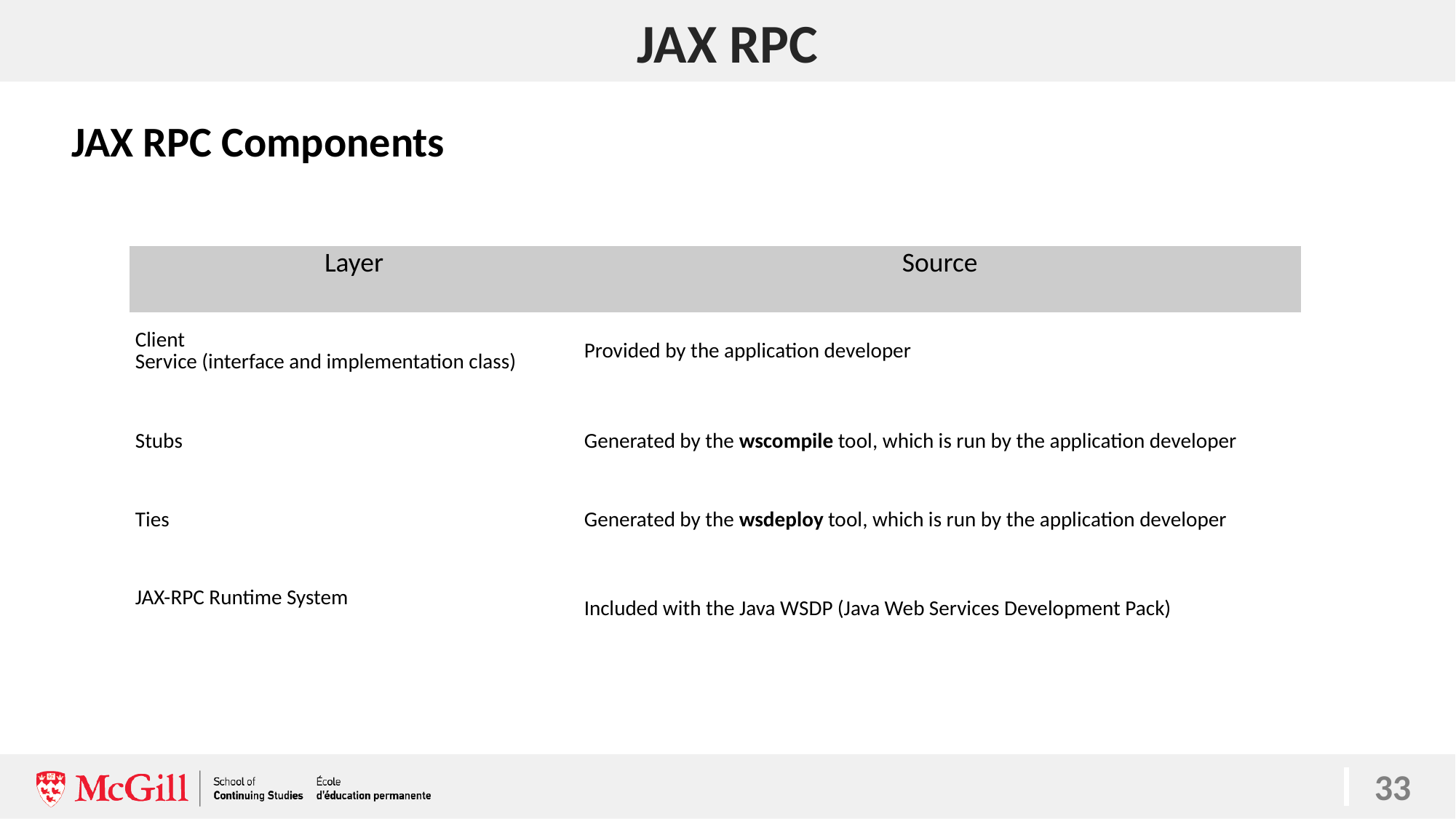

# JAX RPC
JAX RPC Components
| Layer | Source |
| --- | --- |
| Client Service (interface and implementation class) | Provided by the application developer |
| Stubs | Generated by the wscompile tool, which is run by the application developer |
| Ties | Generated by the wsdeploy tool, which is run by the application developer |
| JAX-RPC Runtime System | Included with the Java WSDP (Java Web Services Development Pack) |